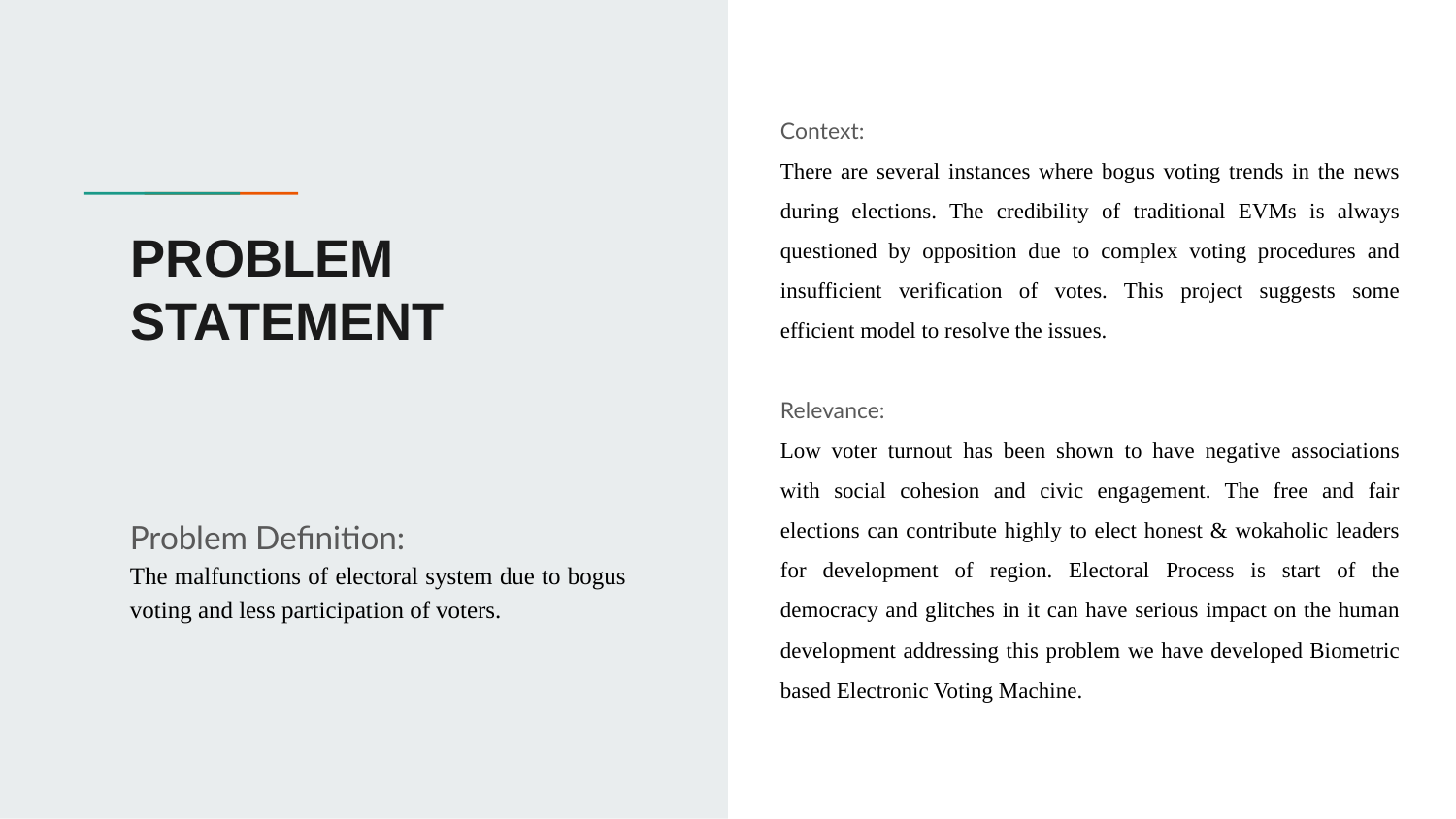

Context:
There are several instances where bogus voting trends in the news during elections. The credibility of traditional EVMs is always questioned by opposition due to complex voting procedures and insufficient verification of votes. This project suggests some efficient model to resolve the issues.

Relevance:
Low voter turnout has been shown to have negative associations with social cohesion and civic engagement. The free and fair elections can contribute highly to elect honest & wokaholic leaders for development of region. Electoral Process is start of the democracy and glitches in it can have serious impact on the human development addressing this problem we have developed Biometric based Electronic Voting Machine.

# PROBLEM
STATEMENT
Problem Definition:
The malfunctions of electoral system due to bogus voting and less participation of voters.